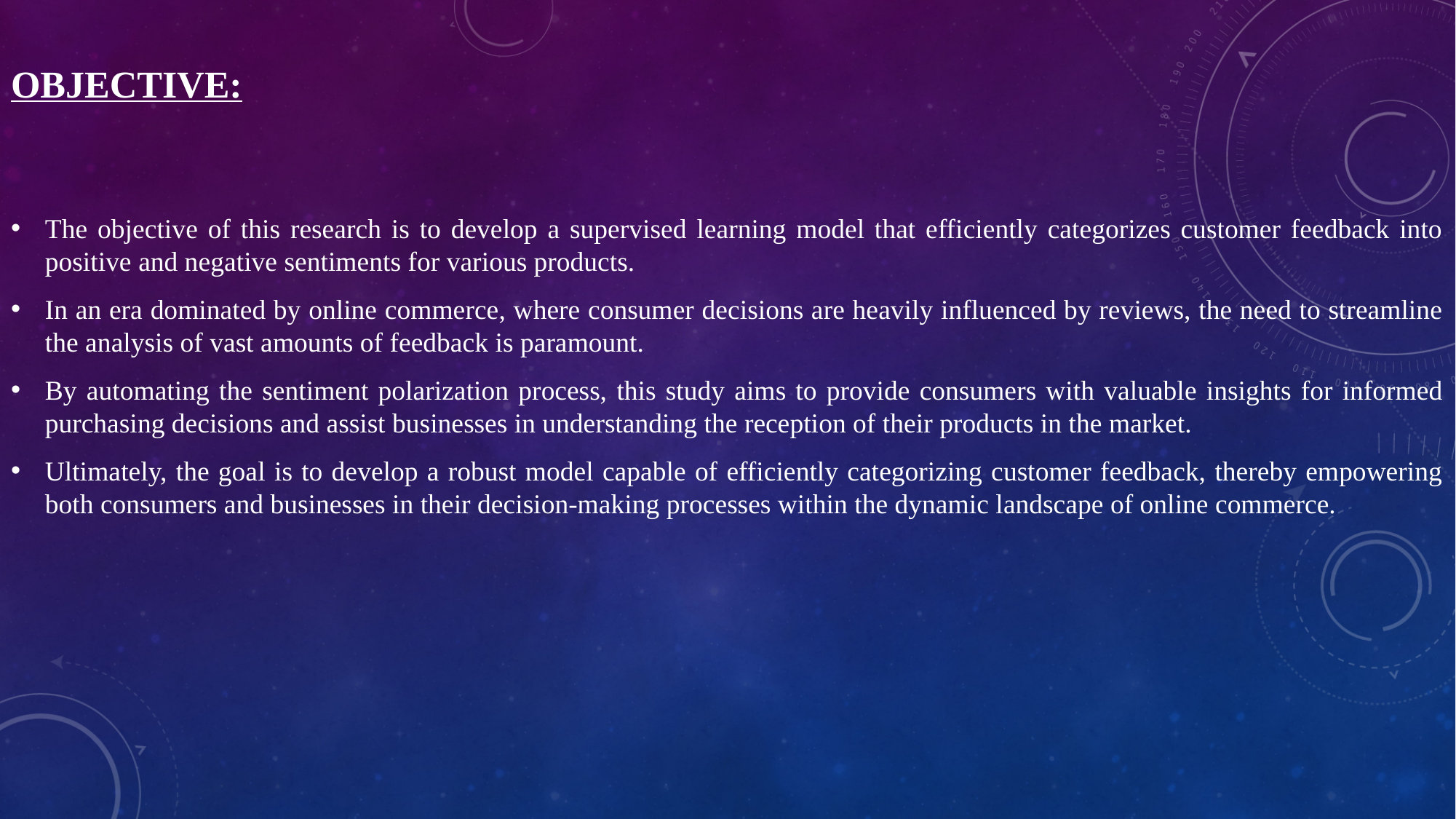

# OBJECTIVE:
The objective of this research is to develop a supervised learning model that efficiently categorizes customer feedback into positive and negative sentiments for various products.
In an era dominated by online commerce, where consumer decisions are heavily influenced by reviews, the need to streamline the analysis of vast amounts of feedback is paramount.
By automating the sentiment polarization process, this study aims to provide consumers with valuable insights for informed purchasing decisions and assist businesses in understanding the reception of their products in the market.
Ultimately, the goal is to develop a robust model capable of efficiently categorizing customer feedback, thereby empowering both consumers and businesses in their decision-making processes within the dynamic landscape of online commerce.